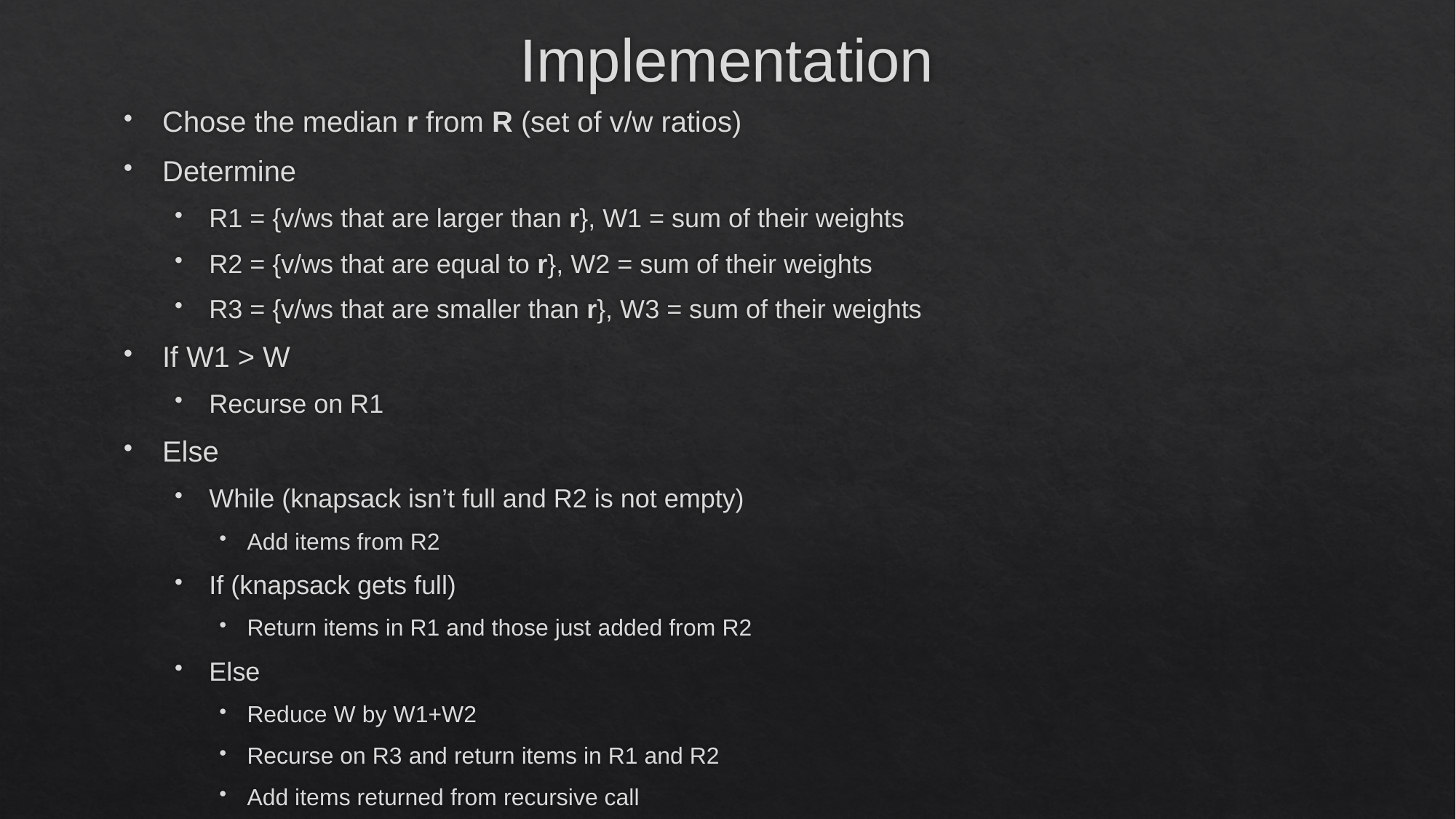

# Implementation
Chose the median r from R (set of v/w ratios)
Determine
R1 = {v/ws that are larger than r}, W1 = sum of their weights
R2 = {v/ws that are equal to r}, W2 = sum of their weights
R3 = {v/ws that are smaller than r}, W3 = sum of their weights
If W1 > W
Recurse on R1
Else
While (knapsack isn’t full and R2 is not empty)
Add items from R2
If (knapsack gets full)
Return items in R1 and those just added from R2
Else
Reduce W by W1+W2
Recurse on R3 and return items in R1 and R2
Add items returned from recursive call